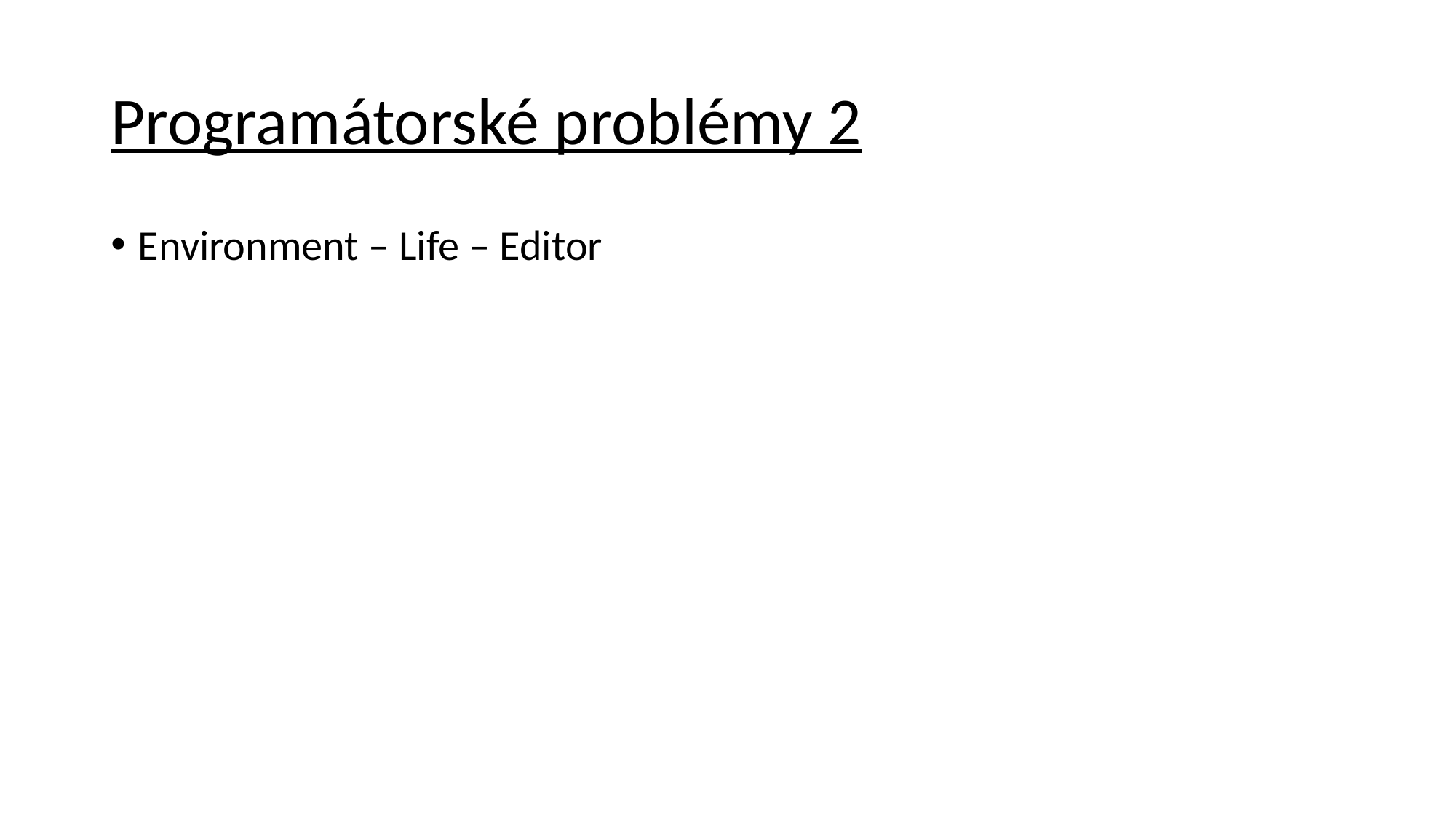

# Programátorské problémy 2
Environment – Life – Editor